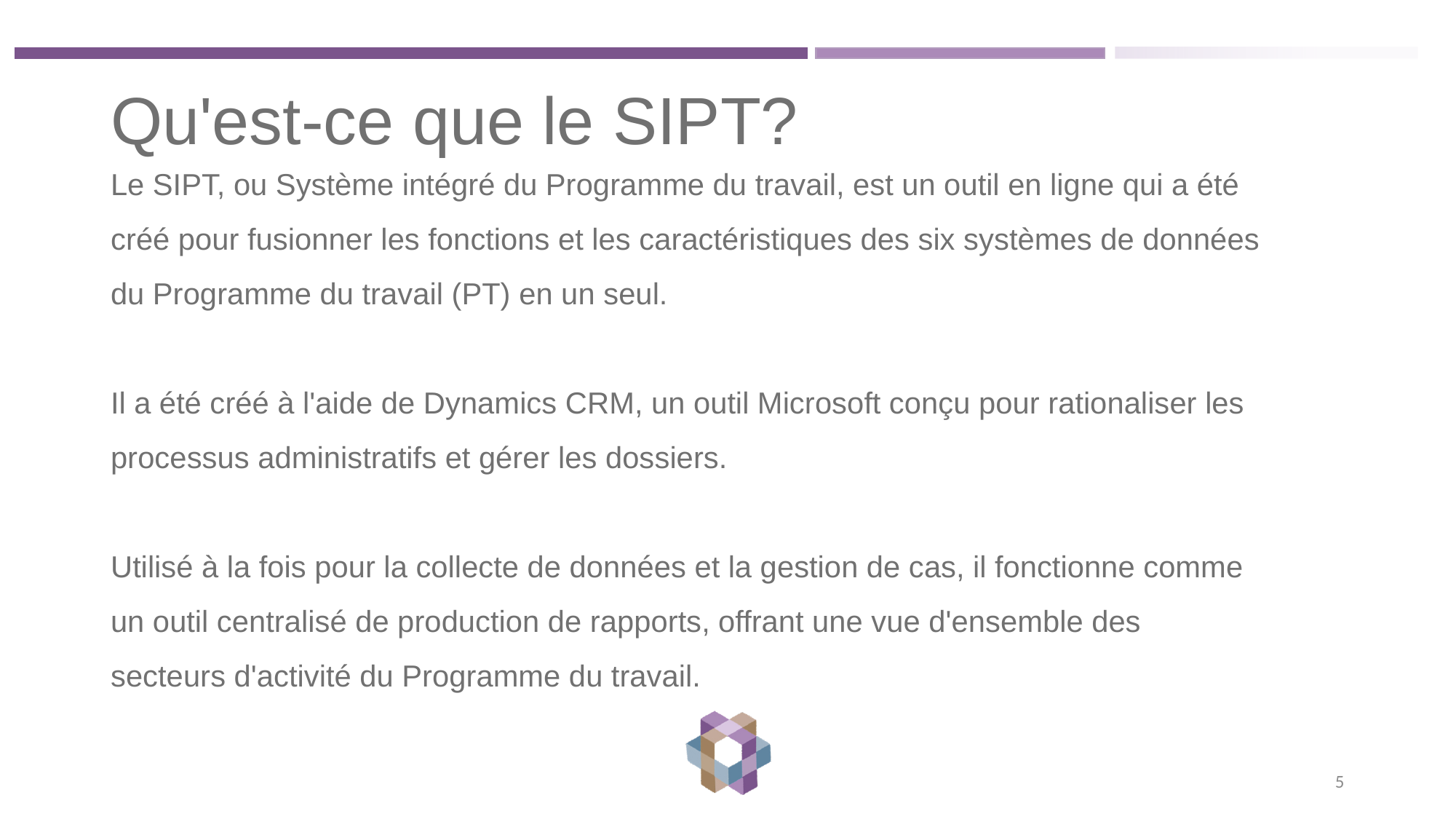

# Qu'est-ce que le SIPT?
Le SIPT, ou Système intégré du Programme du travail, est un outil en ligne qui a été créé pour fusionner les fonctions et les caractéristiques des six systèmes de données du Programme du travail (PT) en un seul.

Il a été créé à l'aide de Dynamics CRM, un outil Microsoft conçu pour rationaliser les processus administratifs et gérer les dossiers.

Utilisé à la fois pour la collecte de données et la gestion de cas, il fonctionne comme un outil centralisé de production de rapports, offrant une vue d'ensemble des secteurs d'activité du Programme du travail.
5